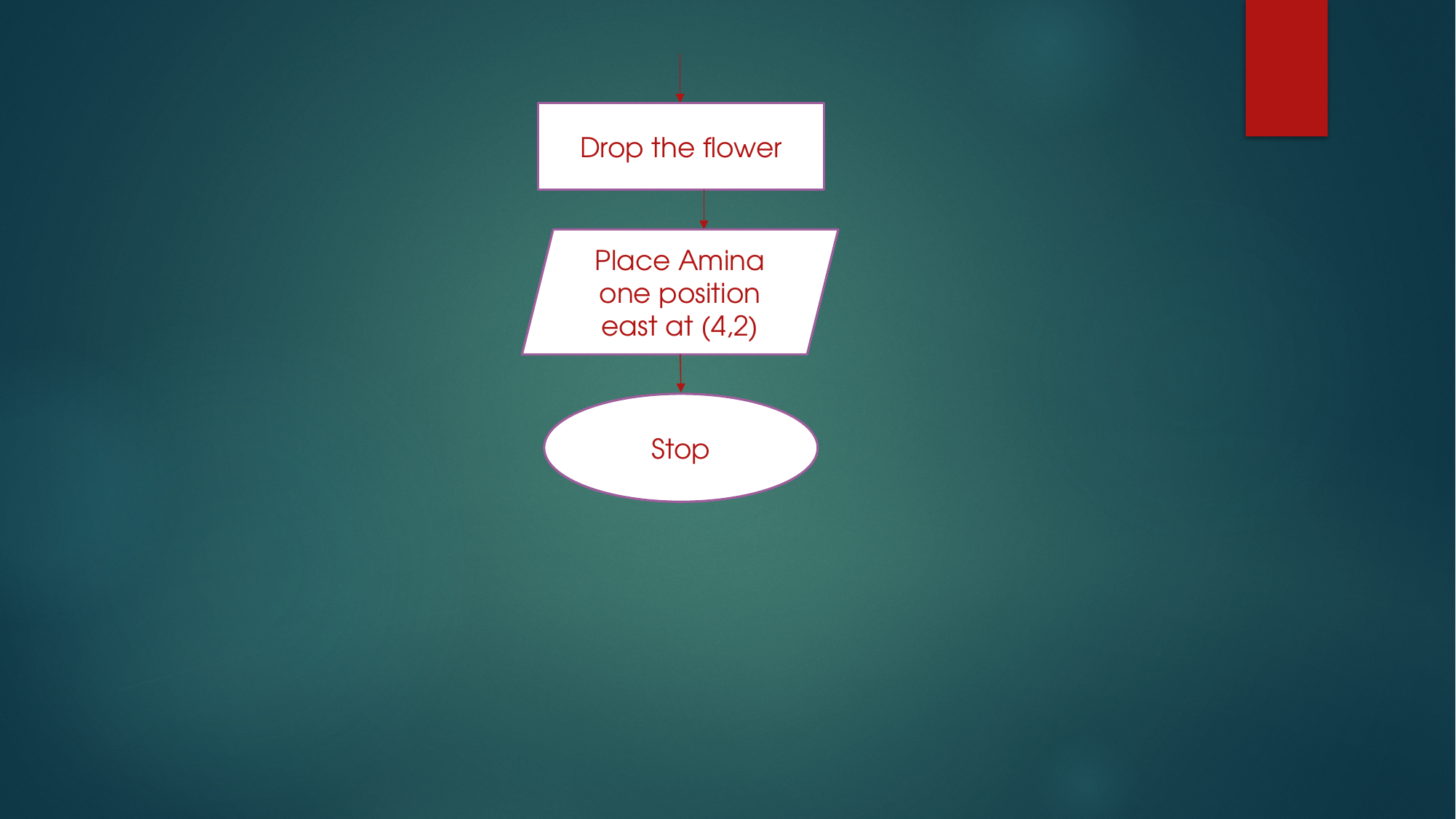

#
Drop the flower
Place Amina one position east at (4,2)

Stop